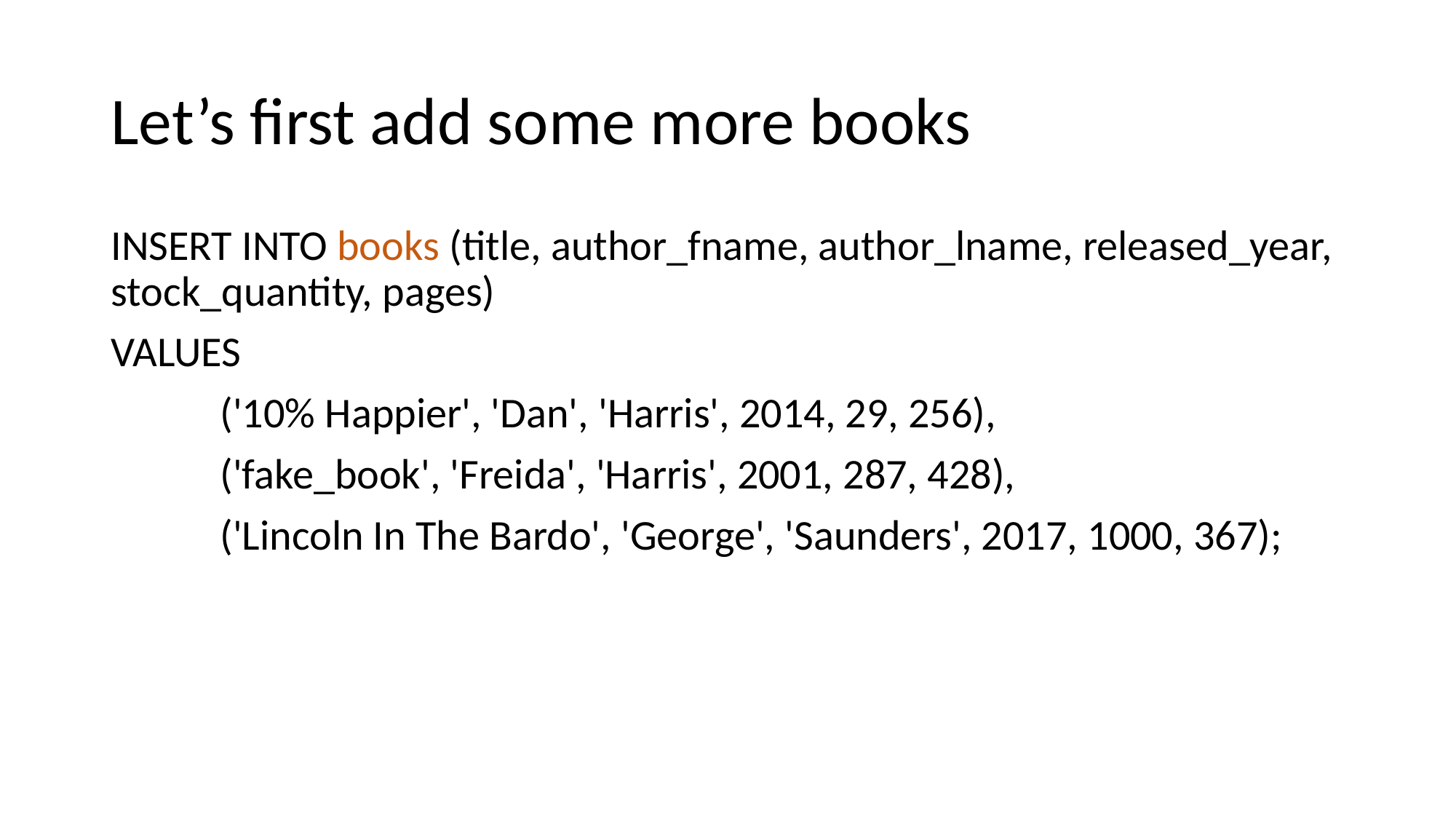

# Let’s first add some more books
INSERT INTO books (title, author_fname, author_lname, released_year, stock_quantity, pages)
VALUES
	('10% Happier', 'Dan', 'Harris', 2014, 29, 256),
	('fake_book', 'Freida', 'Harris', 2001, 287, 428),
	('Lincoln In The Bardo', 'George', 'Saunders', 2017, 1000, 367);